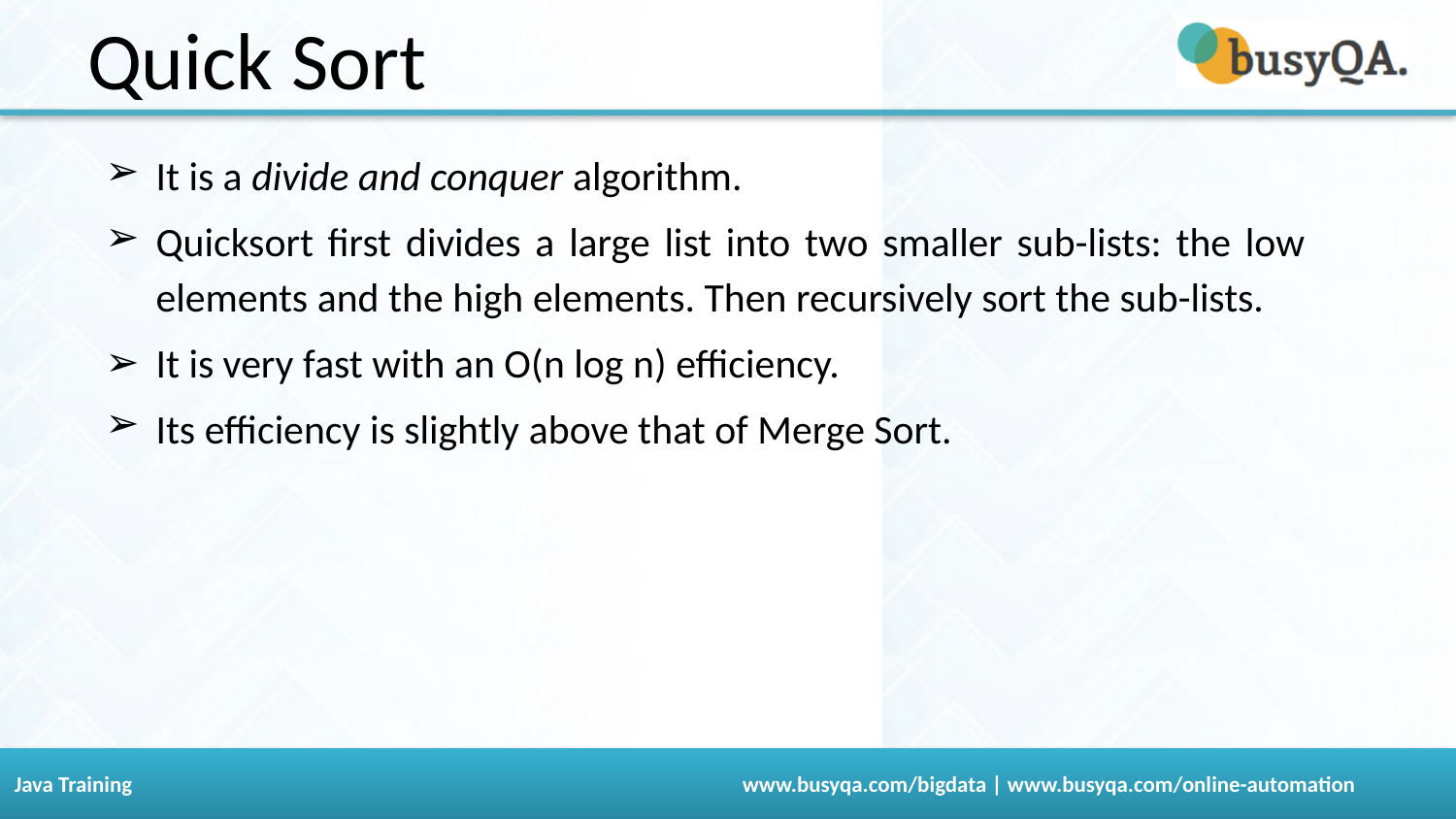

Quick Sort
It is a divide and conquer algorithm.
Quicksort first divides a large list into two smaller sub-lists: the low elements and the high elements. Then recursively sort the sub-lists.
It is very fast with an O(n log n) efficiency.
Its efficiency is slightly above that of Merge Sort.